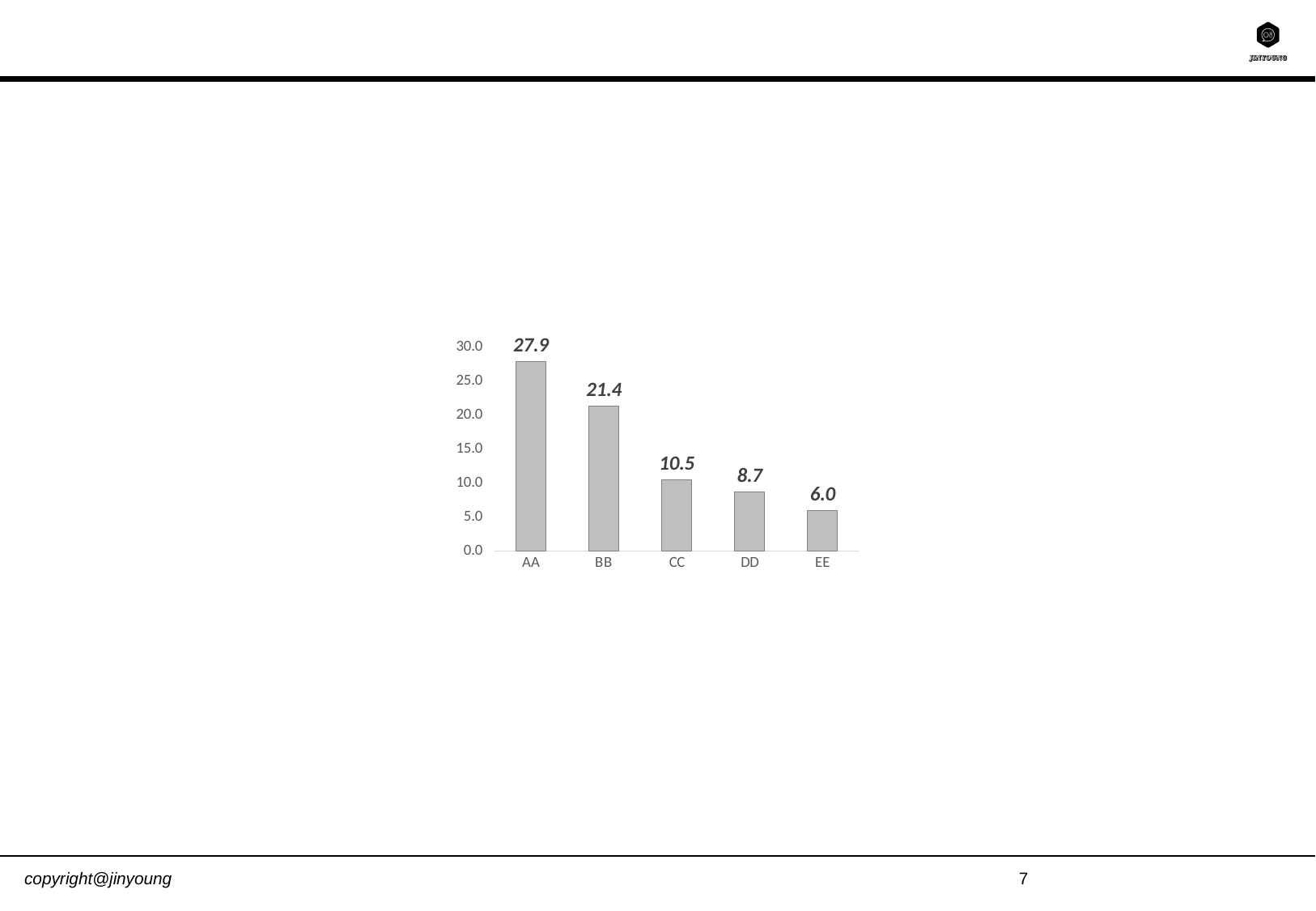

#

### Chart

| Category |  |
|---|---|
| AA | 27.9 |
| BB | 21.4 |
| CC | 10.5 |
| DD | 8.7 |
| EE | 6.0 |